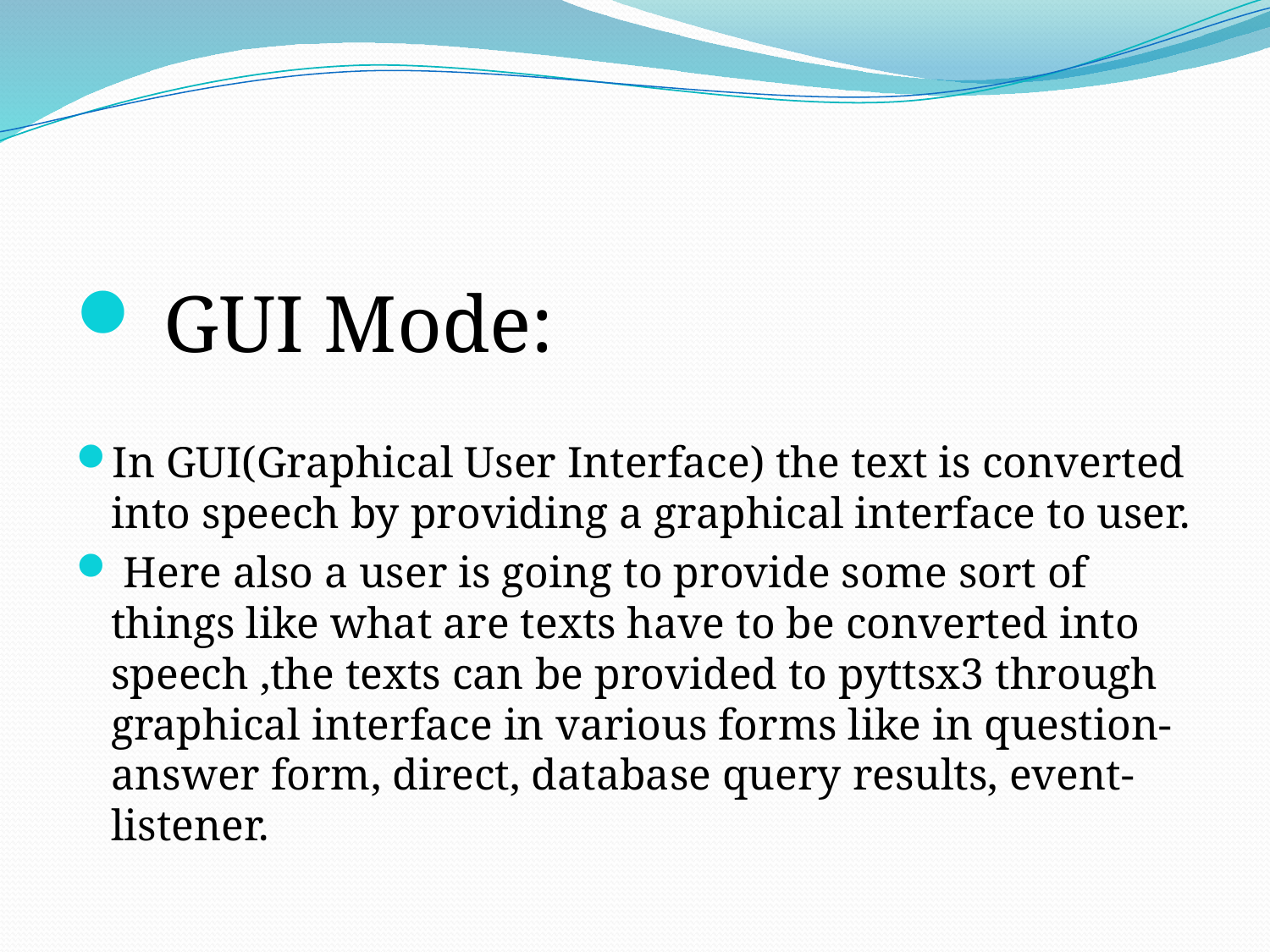

#
 GUI Mode:

In GUI(Graphical User Interface) the text is converted into speech by providing a graphical interface to user.
 Here also a user is going to provide some sort of things like what are texts have to be converted into speech ,the texts can be provided to pyttsx3 through graphical interface in various forms like in question-answer form, direct, database query results, event-listener.